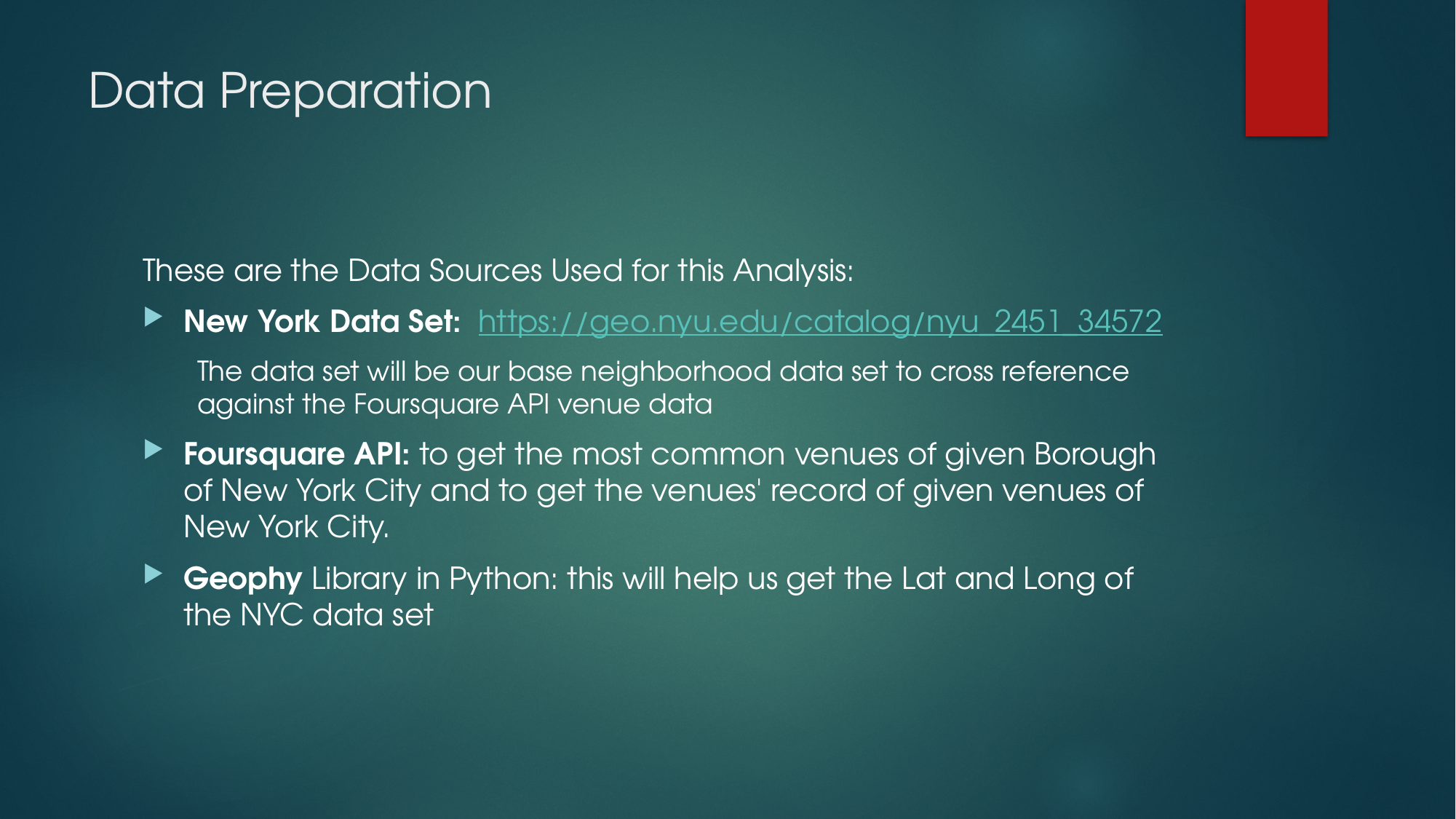

# Data Preparation
These are the Data Sources Used for this Analysis:
New York Data Set:  https://geo.nyu.edu/catalog/nyu_2451_34572
The data set will be our base neighborhood data set to cross reference against the Foursquare API venue data
Foursquare API: to get the most common venues of given Borough of New York City and to get the venues' record of given venues of New York City.
Geophy Library in Python: this will help us get the Lat and Long of the NYC data set